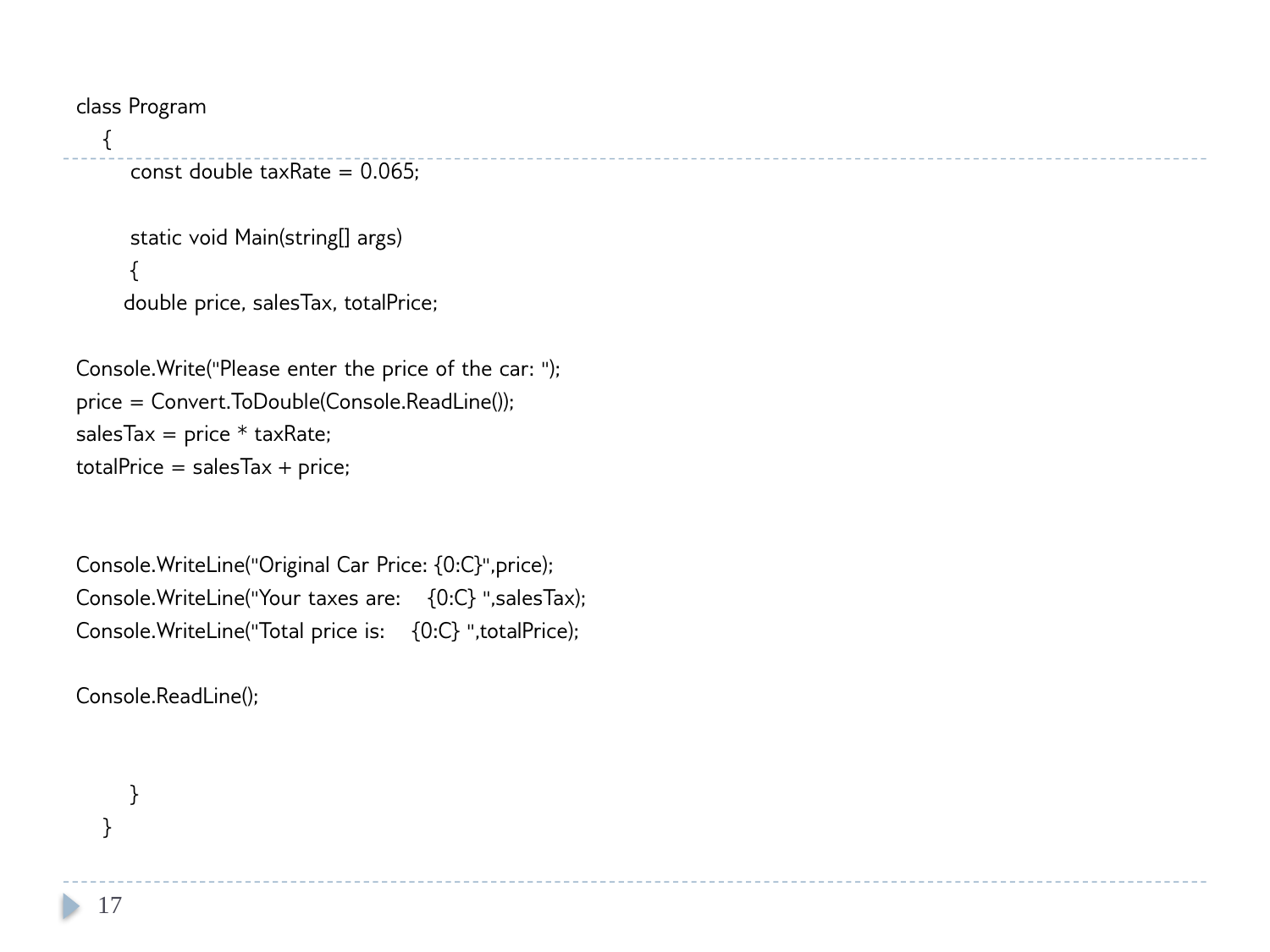

class Program
    {
        const double taxRate = 0.065;

        static void Main(string[] args)
        {
       double price, salesTax, totalPrice;

Console.Write("Please enter the price of the car: ");
price = Convert.ToDouble(Console.ReadLine());
salesTax = price * taxRate;
totalPrice = salesTax + price;

Console.WriteLine("Original Car Price: {0:C}",price);
Console.WriteLine("Your taxes are:    {0:C} ",salesTax);
Console.WriteLine("Total price is:    {0:C} ",totalPrice);

Console.ReadLine();

        }
    }
17